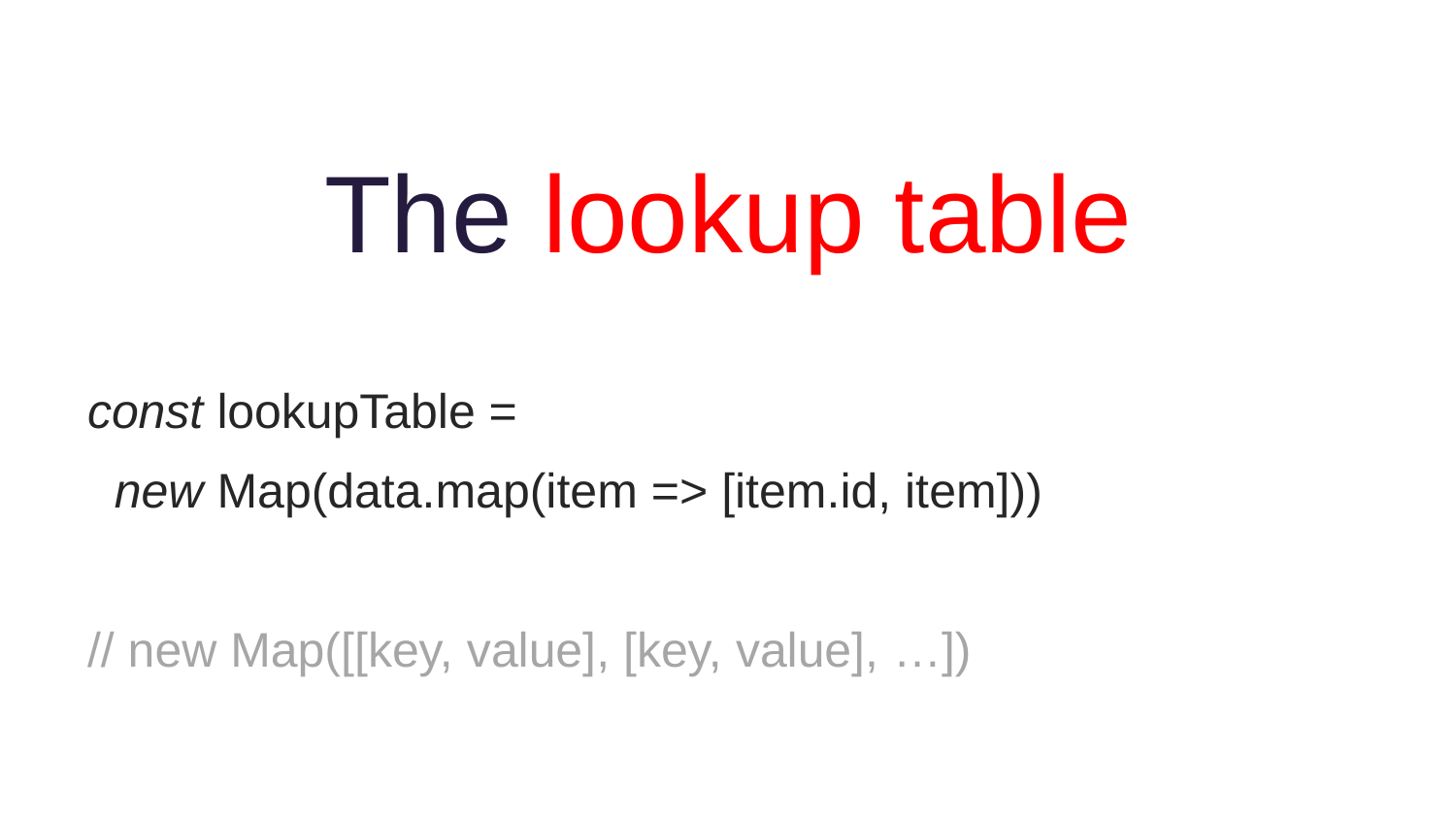

# The lookup table
const lookupTable =
  new Map(data.map(item => [item.id, item]))

// new Map([[key, value], [key, value], …])